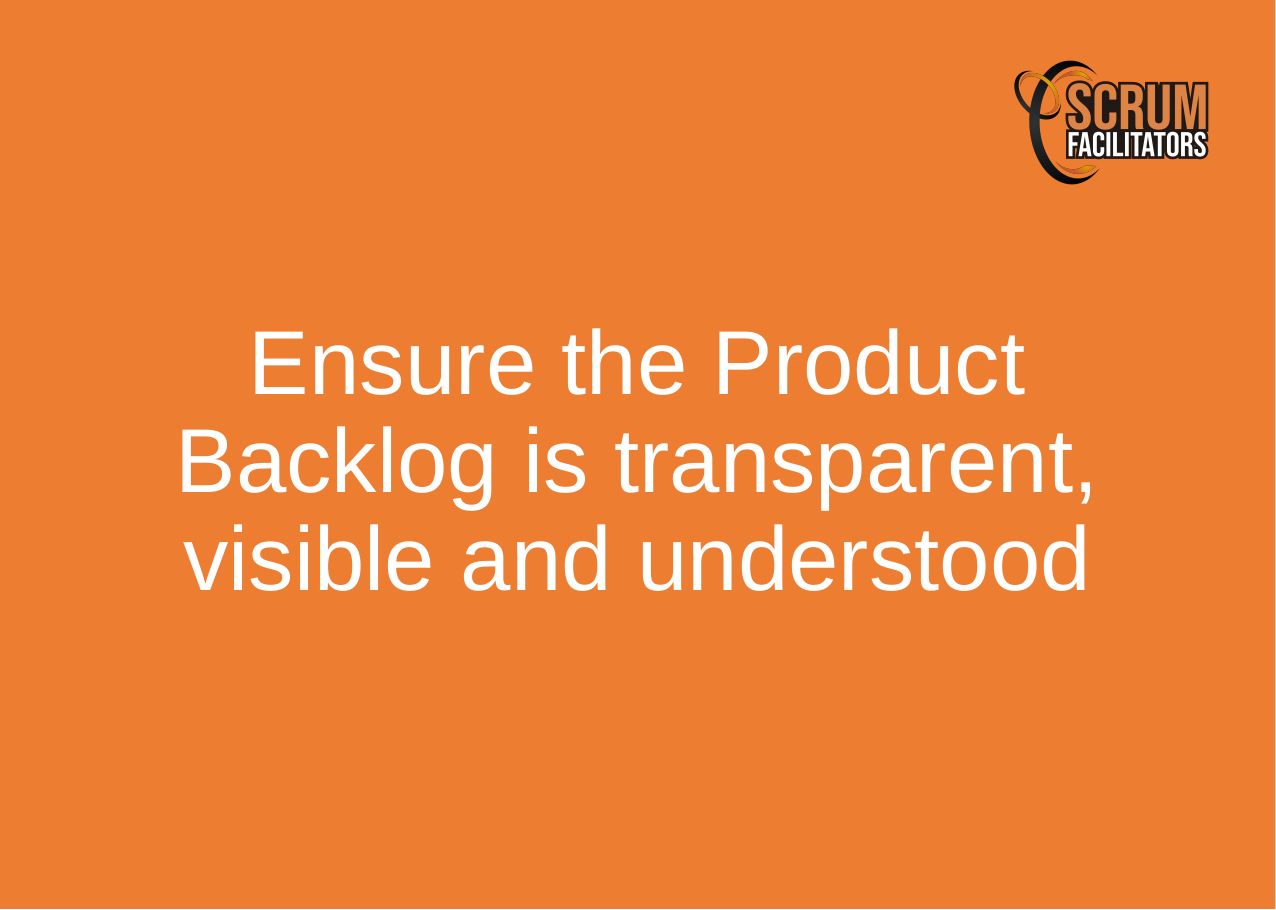

Ensure the Product Backlog is transparent, visible and understood